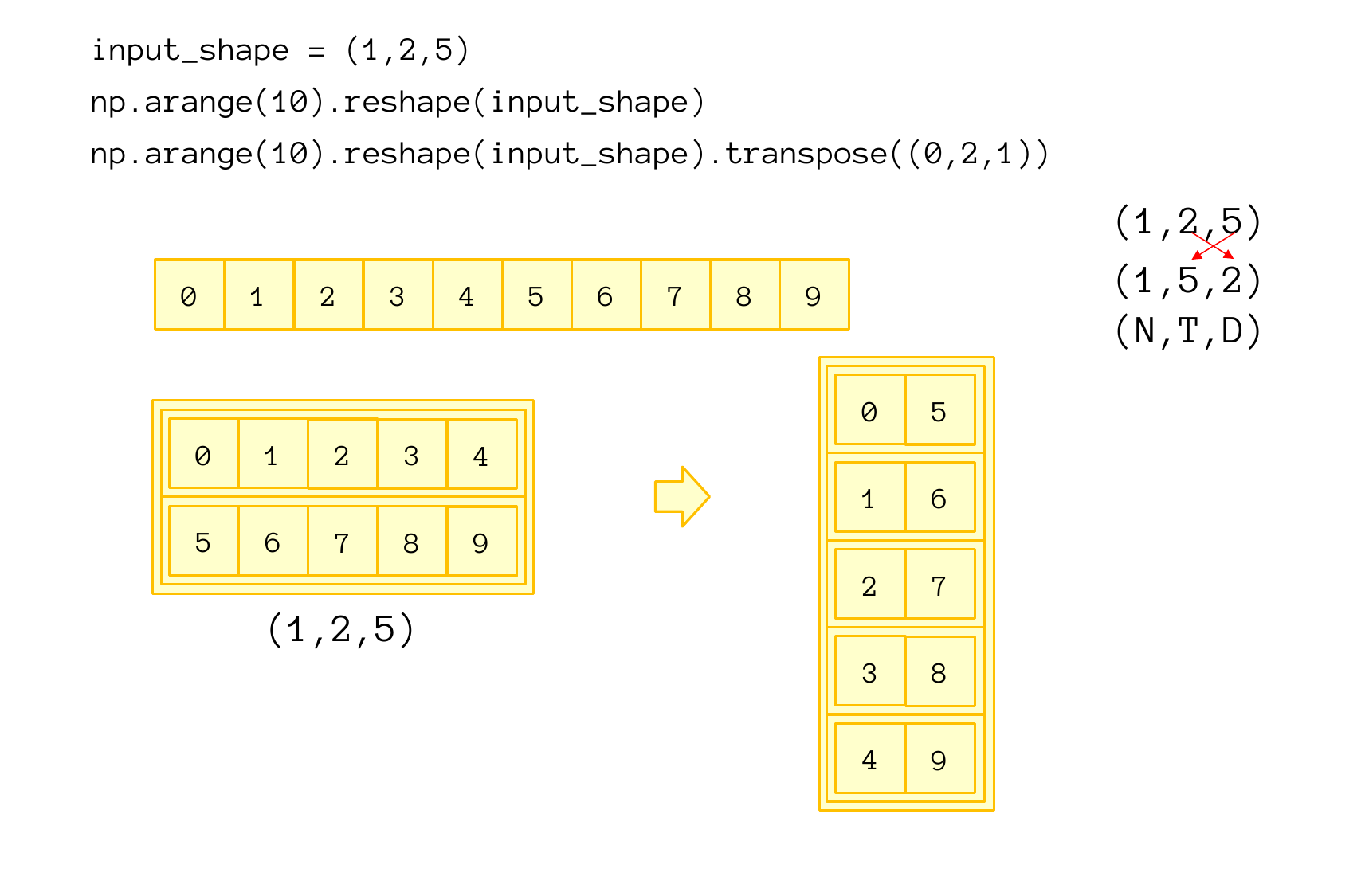

input_shape = (1,2,5)
np.arange(10).reshape(input_shape)
np.arange(10).reshape(input_shape).transpose((0,2,1))
(1,2,5)
(1,5,2)
0
1
2
3
4
5
6
7
8
9
(N,T,D)

0
5

0
1
2
3
4

1
6

5
6
7
8
9

2
7
(1,2,5)

3
8

4
9